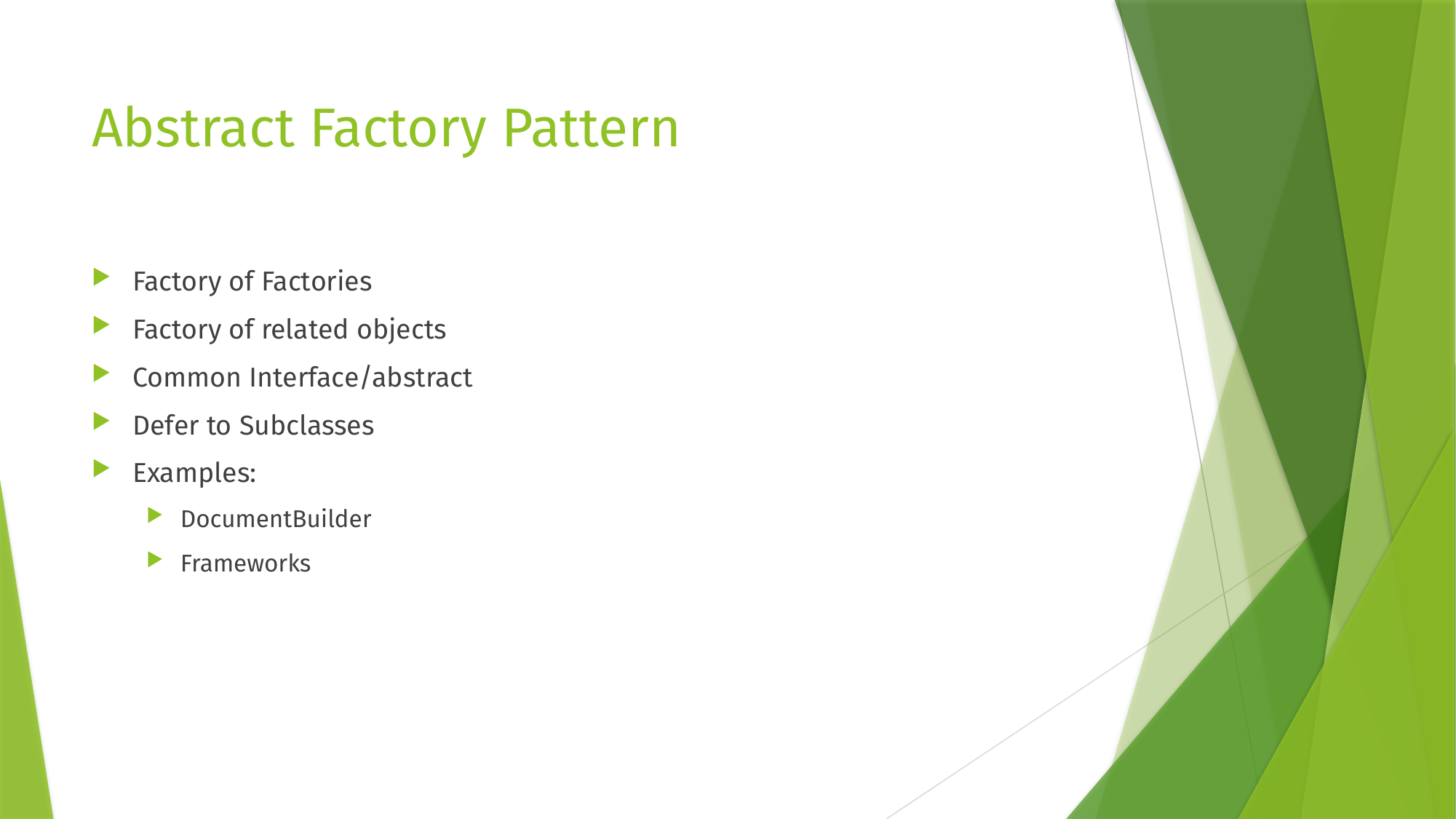

# Abstract Factory Pattern
Factory of Factories
Factory of related objects
Common Interface/abstract
Defer to Subclasses
Examples:
DocumentBuilder
Frameworks